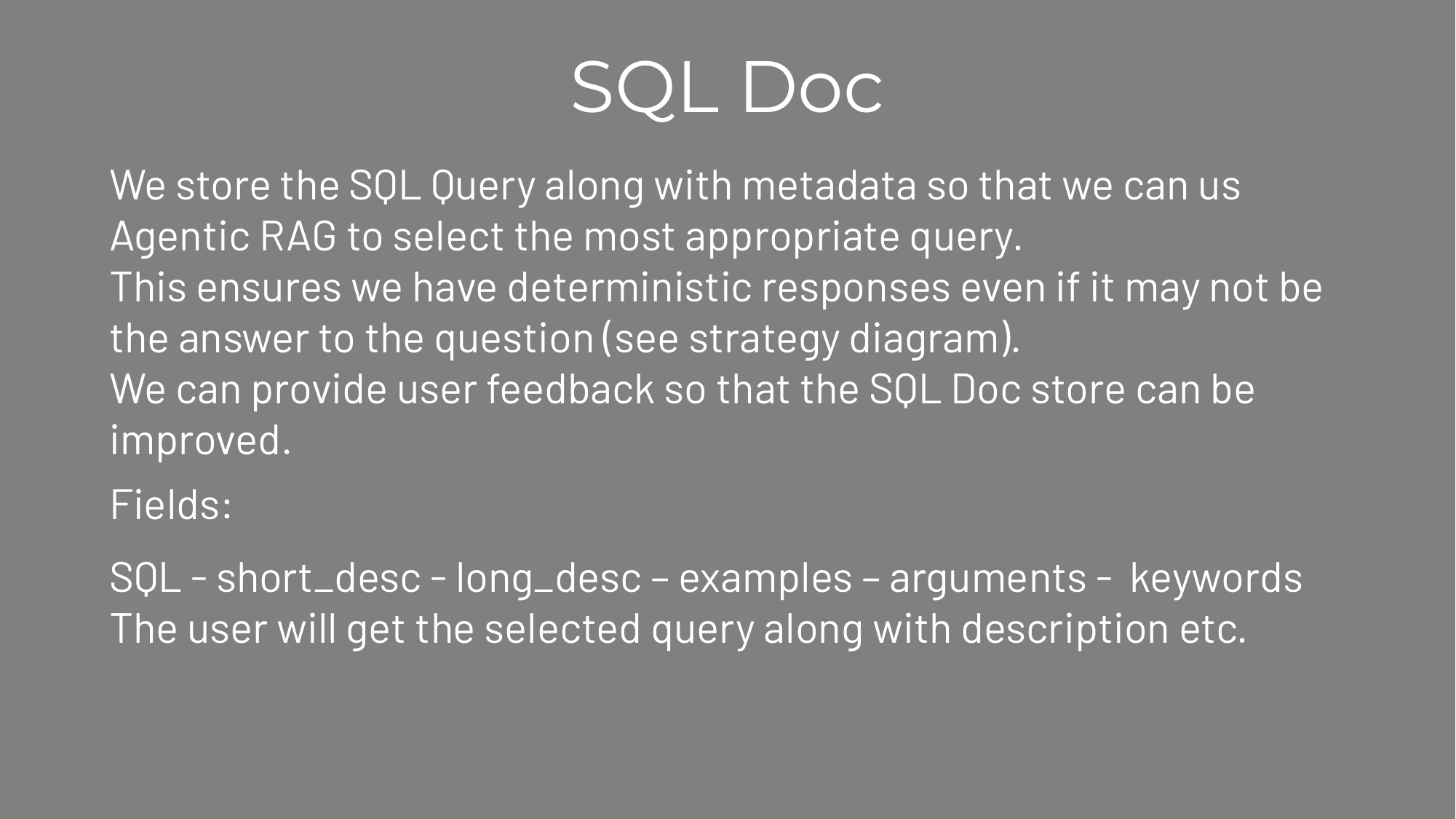

SQL Doc
We store the SQL Query along with metadata so that we can us Agentic RAG to select the most appropriate query.
This ensures we have deterministic responses even if it may not be the answer to the question (see strategy diagram).
We can provide user feedback so that the SQL Doc store can be improved.
Fields:

SQL - short_desc - long_desc – examples – arguments -  keywords
The user will get the selected query along with description etc.